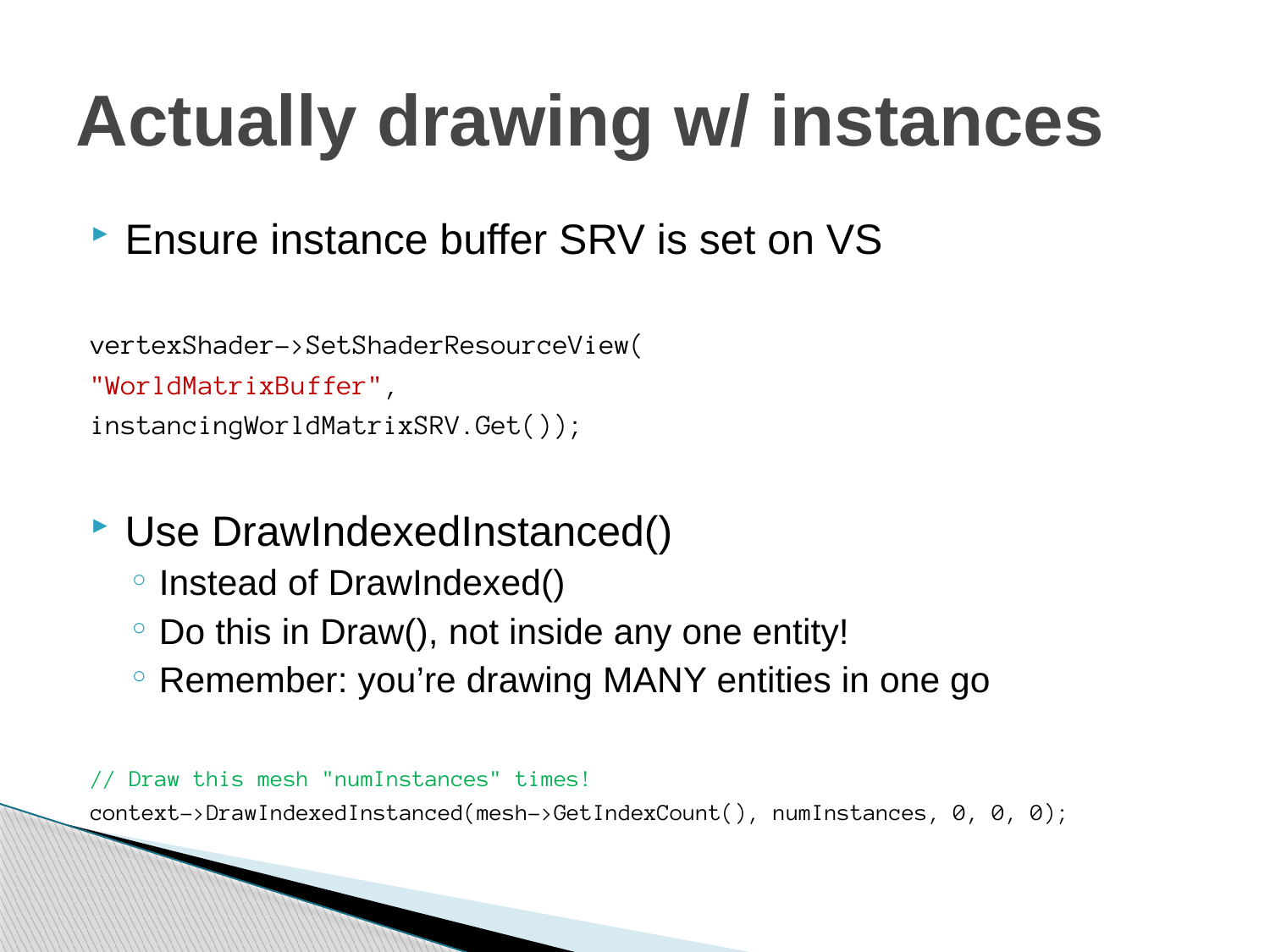

# Actually drawing w/ instances
Ensure instance buffer SRV is set on VS

vertexShader->SetShaderResourceView(
	"WorldMatrixBuffer",
	instancingWorldMatrixSRV.Get());

Use DrawIndexedInstanced()
Instead of DrawIndexed()
Do this in Draw(), not inside any one entity!
Remember: you’re drawing MANY entities in one go

// Draw this mesh "numInstances" times!
context->DrawIndexedInstanced(mesh->GetIndexCount(), numInstances, 0, 0, 0);